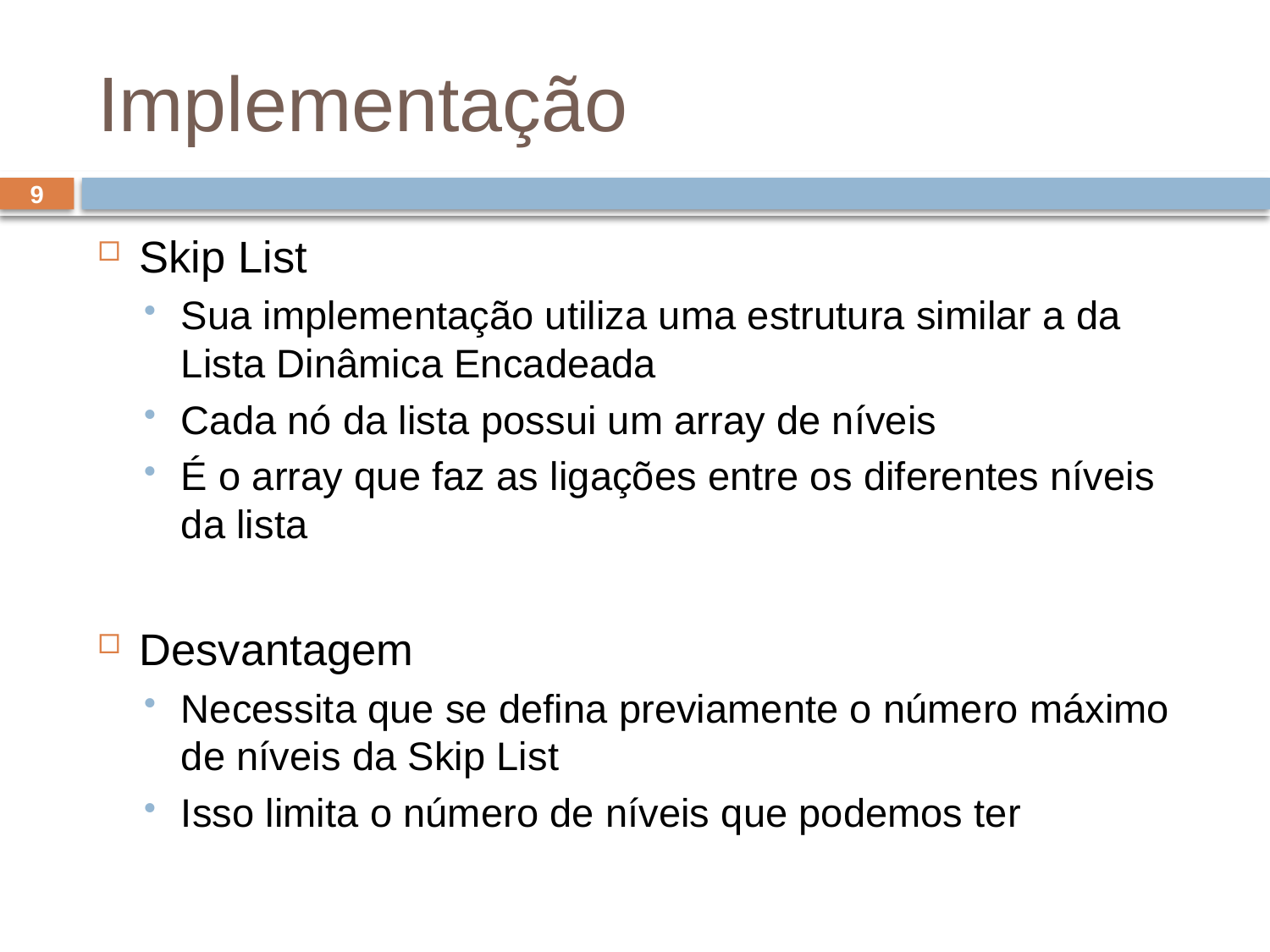

# Implementação
9
Skip List
Sua implementação utiliza uma estrutura similar a da Lista Dinâmica Encadeada
Cada nó da lista possui um array de níveis
É o array que faz as ligações entre os diferentes níveis da lista

Desvantagem
Necessita que se defina previamente o número máximo de níveis da Skip List
Isso limita o número de níveis que podemos ter